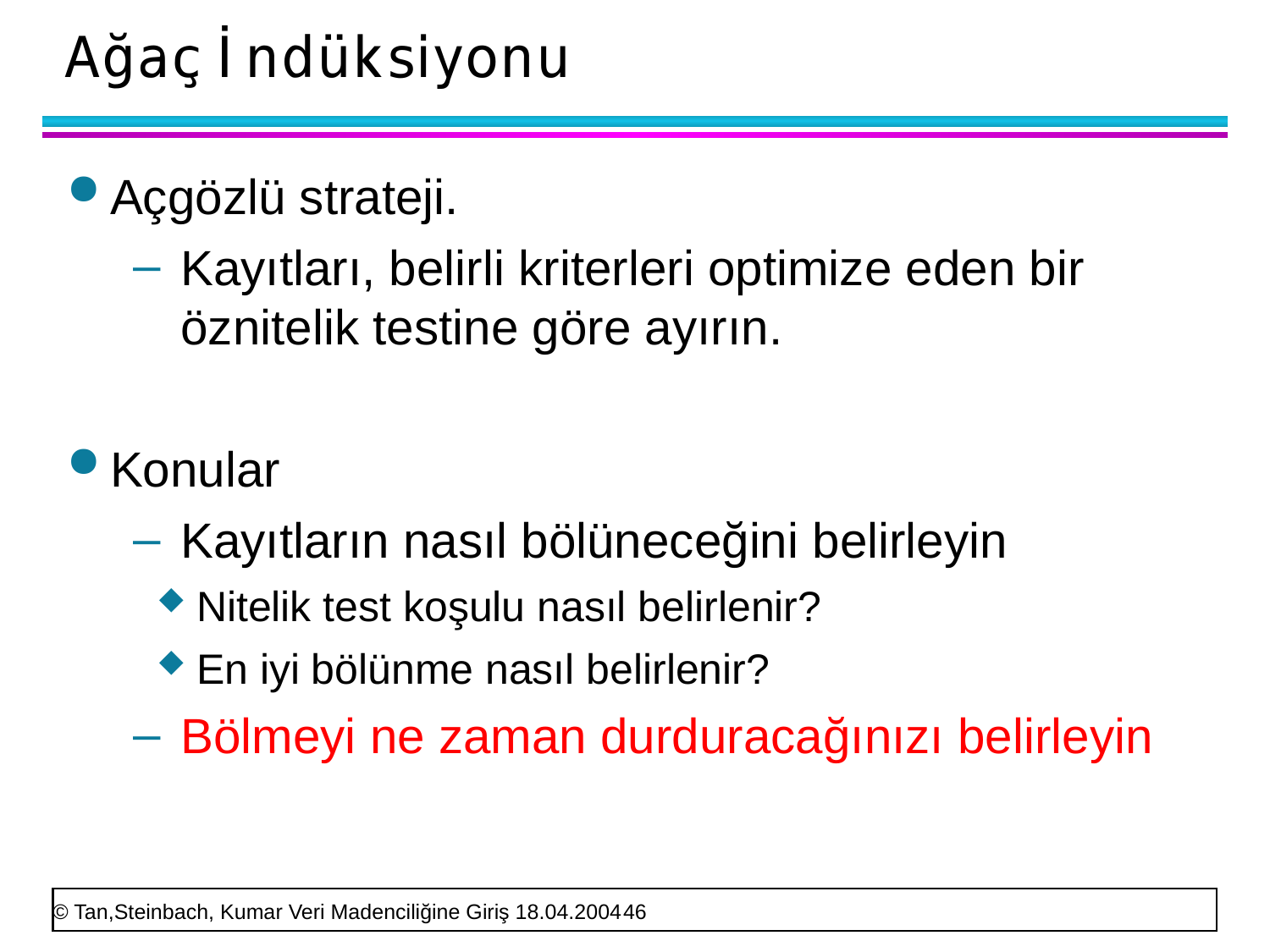

# Ağaç İndüksiyonu
Açgözlü strateji.
Kayıtları, belirli kriterleri optimize eden bir öznitelik testine göre ayırın.

Konular
Kayıtların nasıl bölüneceğini belirleyin
Nitelik test koşulu nasıl belirlenir?
En iyi bölünme nasıl belirlenir?
Bölmeyi ne zaman durduracağınızı belirleyin